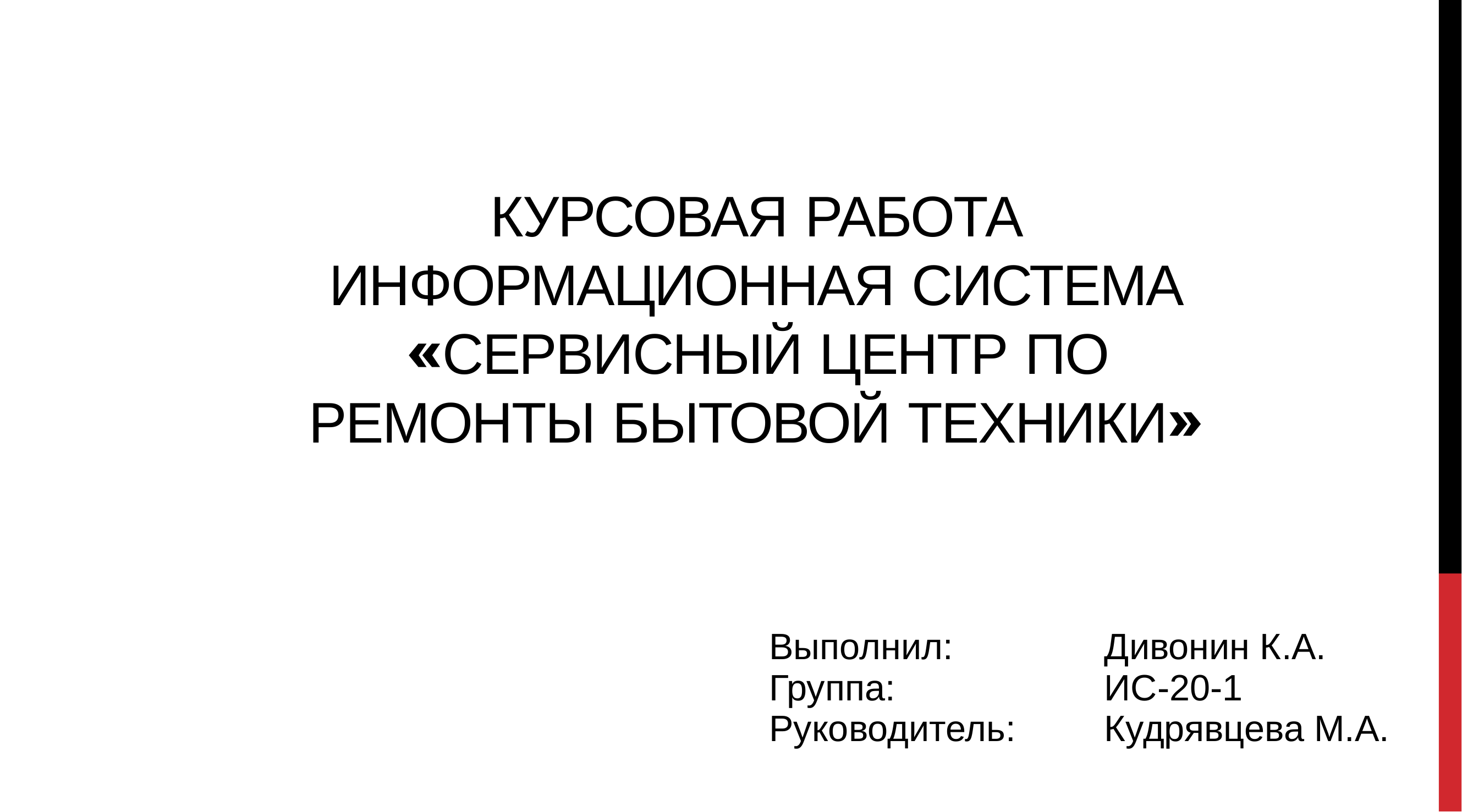

# Курсовая работа Информационная система «Сервисный центр по ремонты бытовой техники»
| Выполнил: Группа: Руководитель: | Дивонин К.А. ИС-20-1 Кудрявцева М.А. |
| --- | --- |